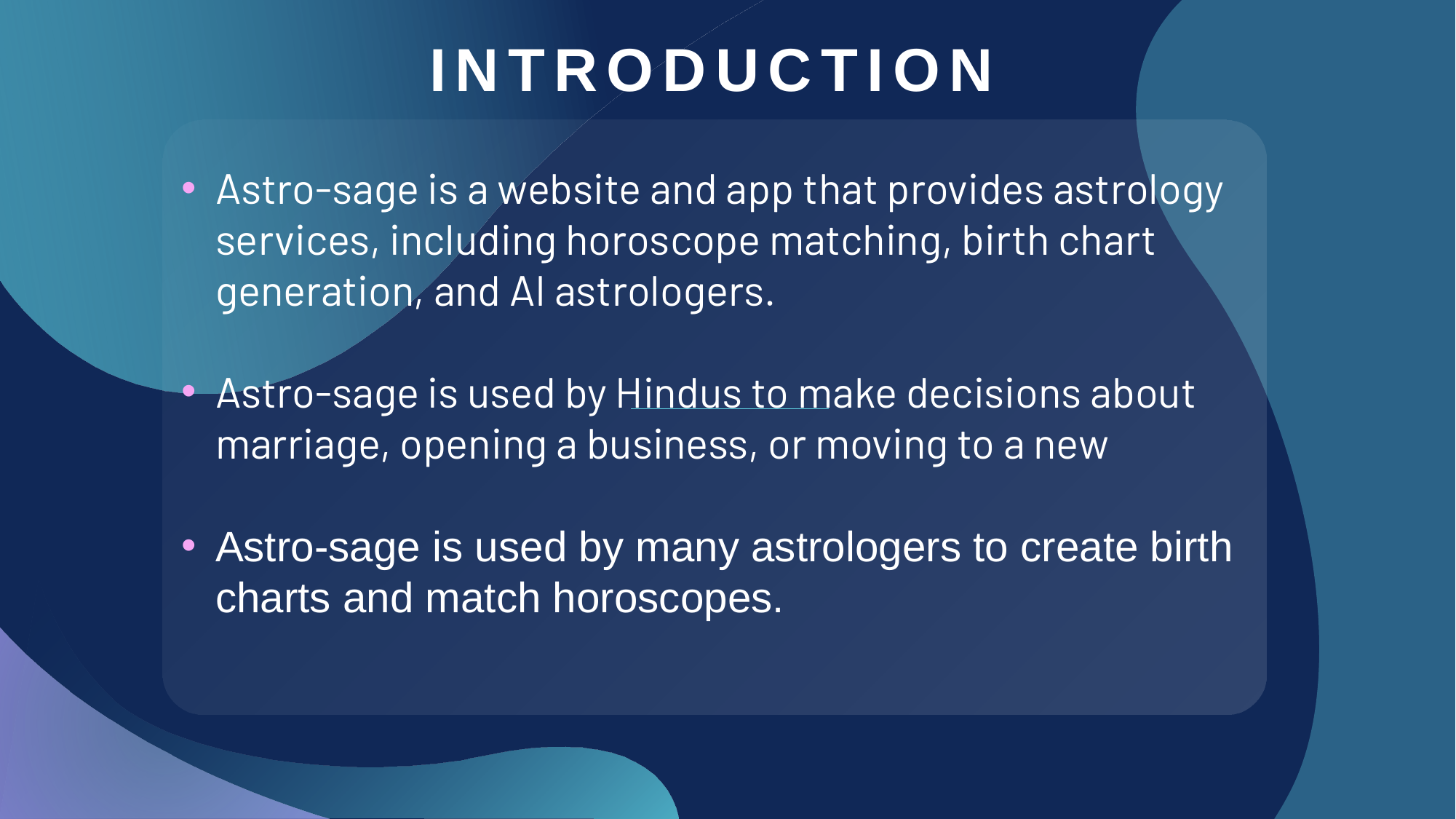

# INTRODUCTION
Astro-sage is a website and app that provides astrology services, including horoscope matching, birth chart generation, and AI astrologers.

Astro-sage is used by Hindus to make decisions about marriage, opening a business, or moving to a new

Astro-sage is used by many astrologers to create birth charts and match horoscopes.